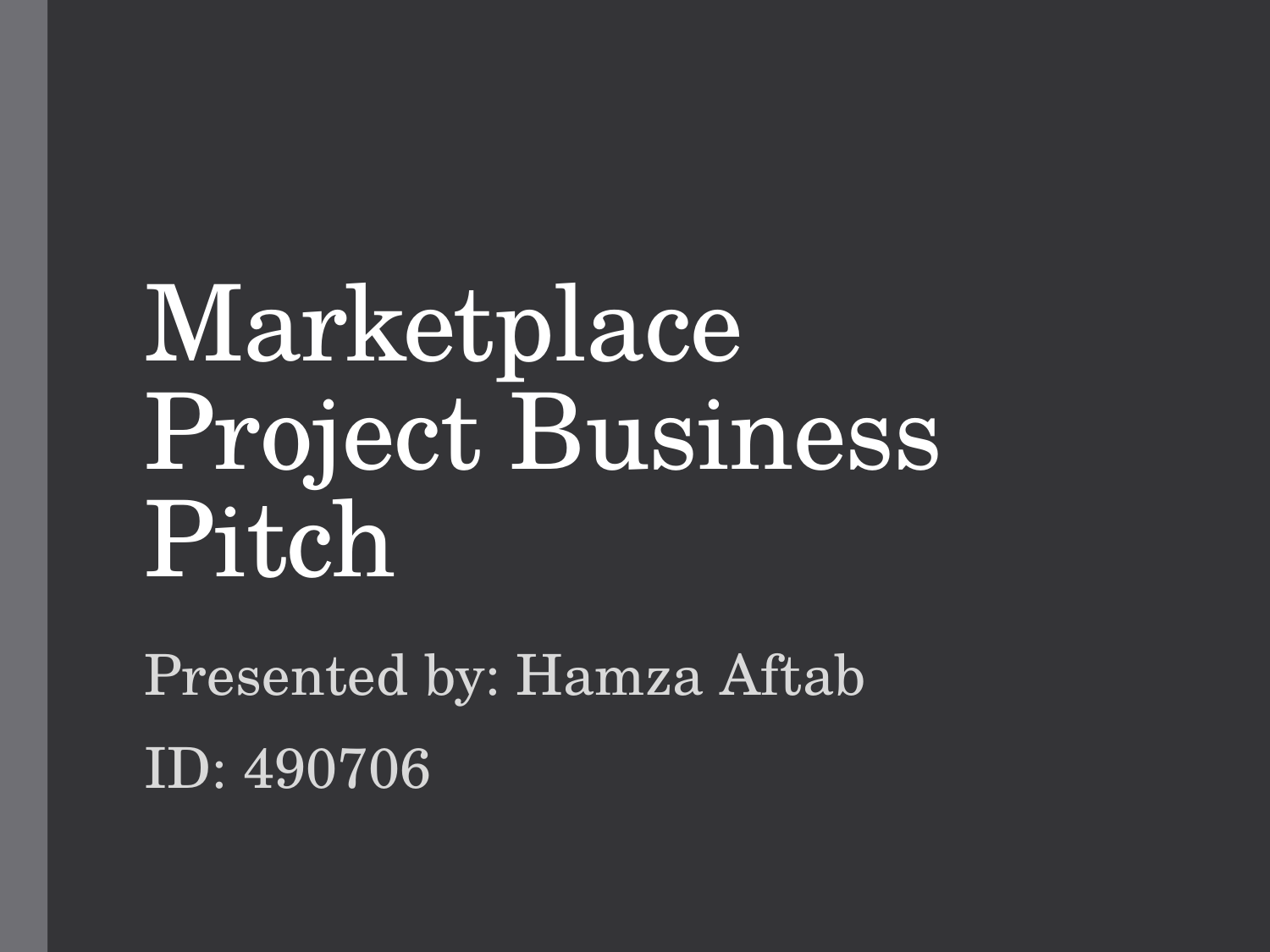

# Marketplace Project Business Pitch
Presented by: Hamza Aftab
ID: 490706